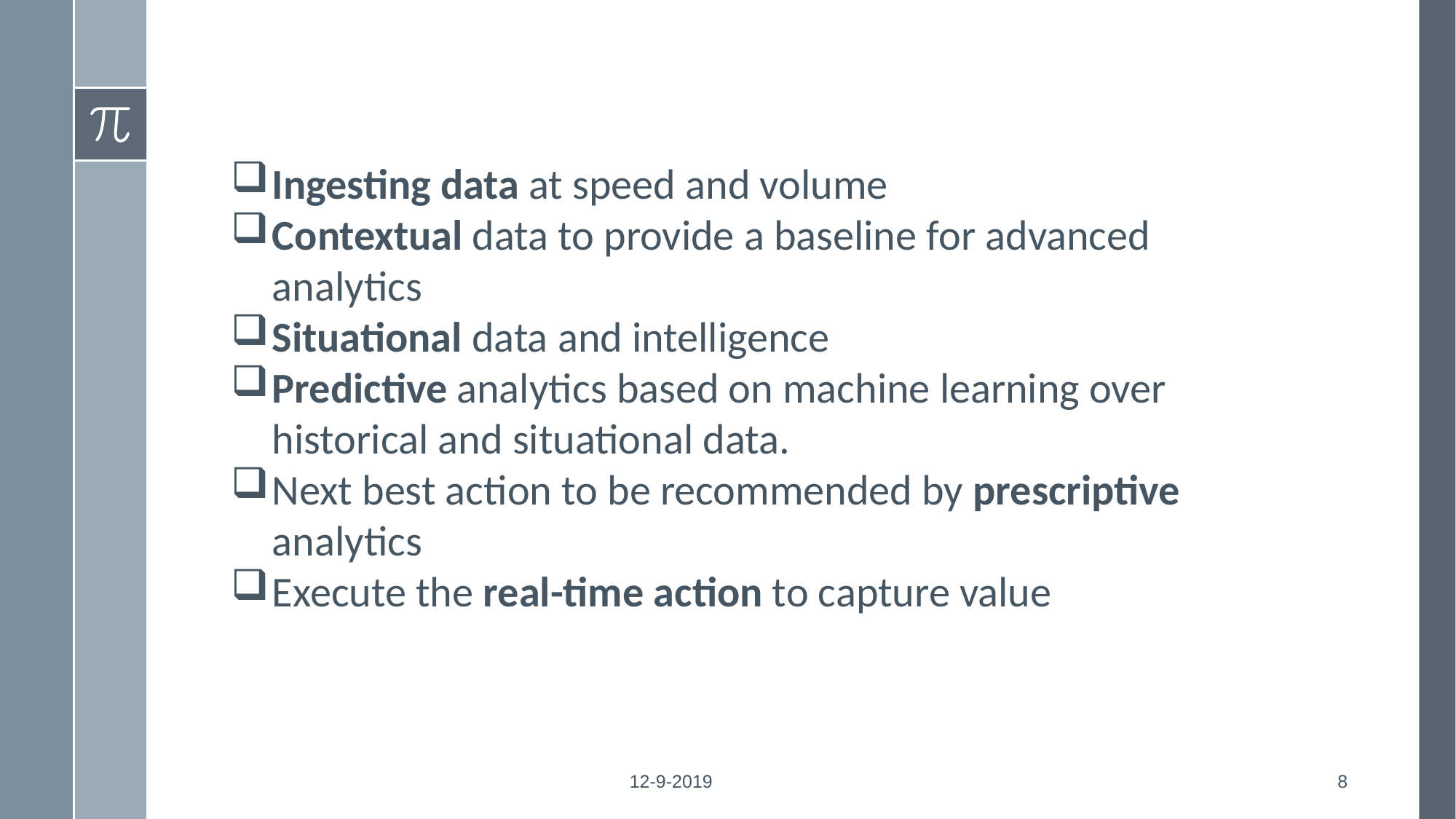

Ingesting data at speed and volume
Contextual data to provide a baseline for advanced analytics
Situational data and intelligence
Predictive analytics based on machine learning over historical and situational data.
Next best action to be recommended by prescriptive analytics
Execute the real-time action to capture value
12-9-2019
8